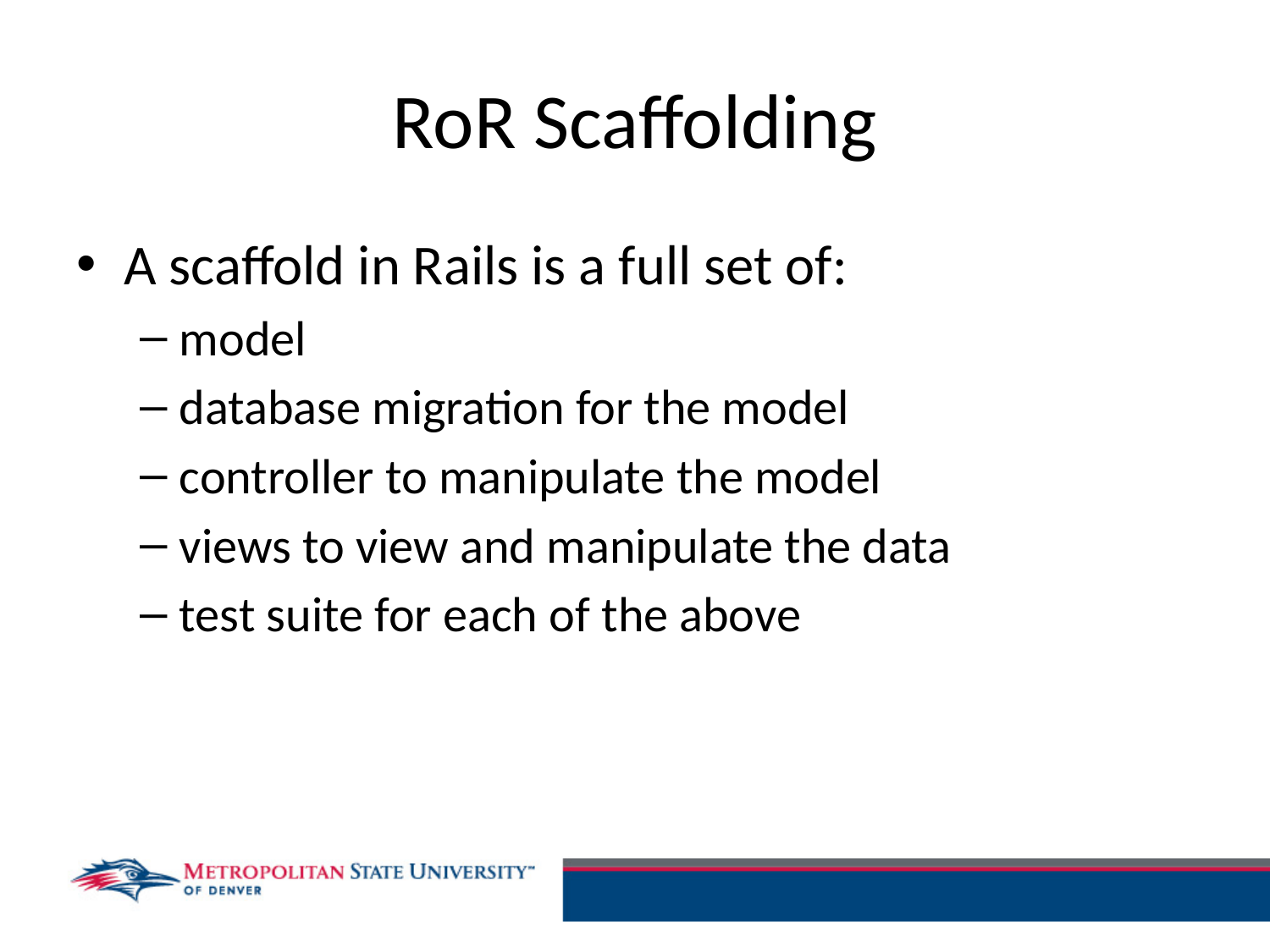

# RoR Scaffolding
A scaffold in Rails is a full set of:
model
database migration for the model
controller to manipulate the model
views to view and manipulate the data
test suite for each of the above